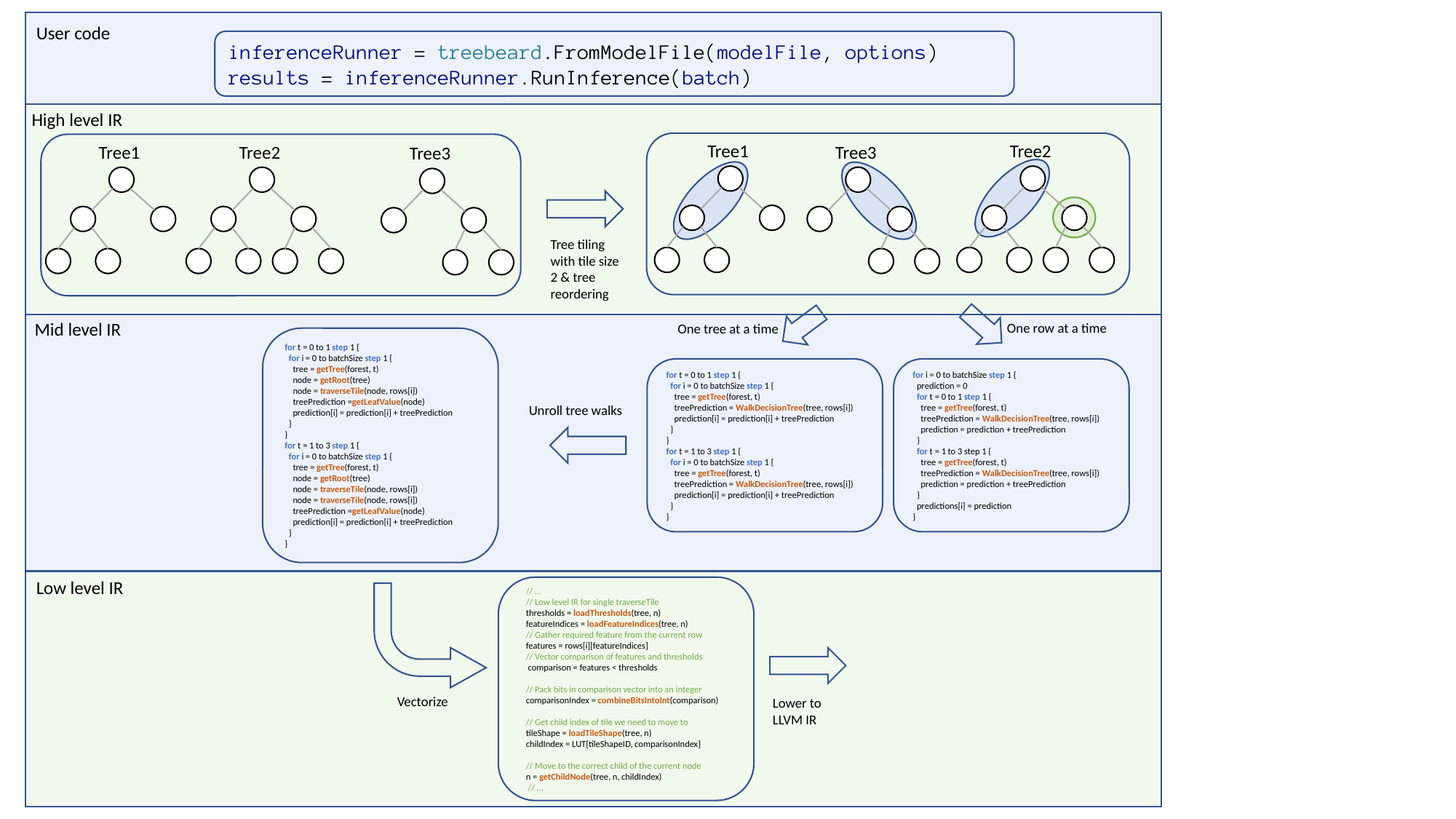

User code
inferenceRunner = treebeard.FromModelFile(modelFile, options)
results = inferenceRunner.RunInference(batch)
High level IR

Tree1

Tree2

Tree1

Tree2

Tree3

Tree3

Tree tiling with tile size 2 & tree reordering

Mid level IR
One row at a time

One tree at a time
for t = 0 to 1 step 1 {
  for i = 0 to batchSize step 1 {
    tree = getTree(forest, t)
    node = getRoot(tree)
    node = traverseTile(node, rows[i])
    treePrediction =getLeafValue(node)
    prediction[i] = prediction[i] + treePrediction
  }
}
for t = 1 to 3 step 1 {
  for i = 0 to batchSize step 1 {
    tree = getTree(forest, t)
    node = getRoot(tree)
    node = traverseTile(node, rows[i])
    node = traverseTile(node, rows[i])
    treePrediction =getLeafValue(node)
    prediction[i] = prediction[i] + treePrediction
  }
}
for t = 0 to 1 step 1 {
  for i = 0 to batchSize step 1 {
    tree = getTree(forest, t)
    treePrediction = WalkDecisionTree(tree, rows[i])
    prediction[i] = prediction[i] + treePrediction
  }
}
for t = 1 to 3 step 1 {
  for i = 0 to batchSize step 1 {
    tree = getTree(forest, t)
    treePrediction = WalkDecisionTree(tree, rows[i])
    prediction[i] = prediction[i] + treePrediction
  }
}
for i = 0 to batchSize step 1 {
  prediction = 0
  for t = 0 to 1 step 1 {
    tree = getTree(forest, t)
    treePrediction = WalkDecisionTree(tree, rows[i])
    prediction = prediction + treePrediction
  }
  for t = 1 to 3 step 1 {
    tree = getTree(forest, t)
    treePrediction = WalkDecisionTree(tree, rows[i])
    prediction = prediction + treePrediction
  }
  predictions[i] = prediction
}
Unroll tree walks

Low level IR

   // …
   // Low level IR for single traverseTile
   thresholds = loadThresholds(tree, n)
   featureIndices = loadFeatureIndices(tree, n)
   // Gather required feature from the current row
   features = rows[i][featureIndices]
   // Vector comparison of features and thresholds
    comparison = features < thresholds

   // Pack bits in comparison vector into an integer
   comparisonIndex = combineBitsIntoInt(comparison)

   // Get child index of tile we need to move to
   tileShape = loadTileShape(tree, n)
   childIndex = LUT[tileShapeID, comparisonIndex]

   // Move to the correct child of the current node
   n = getChildNode(tree, n, childIndex)
    // …

Vectorize
Lower to LLVM IR